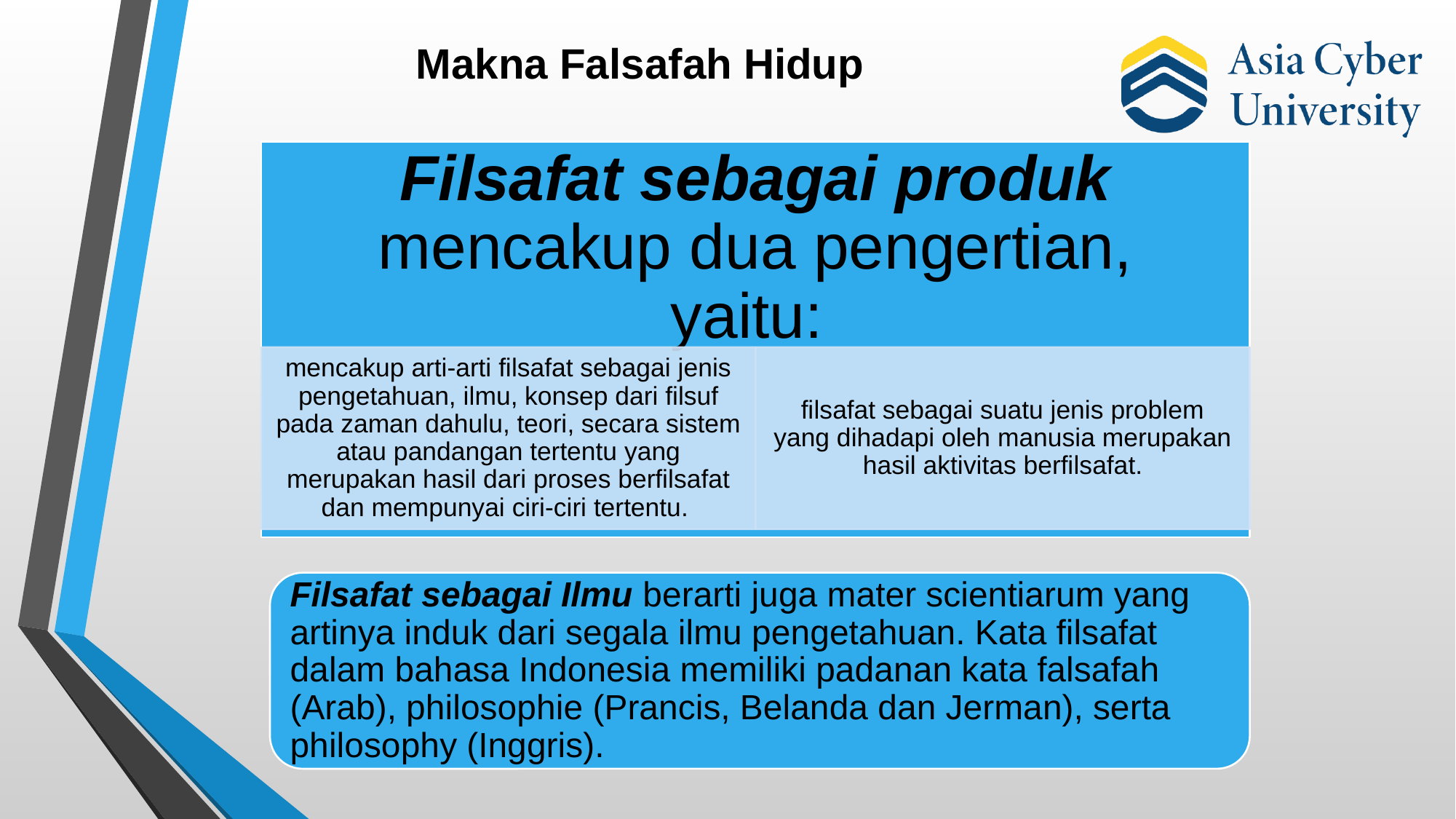

Makna Falsafah Hidup
Filsafat sebagai produk mencakup dua pengertian, yaitu:
mencakup arti-arti filsafat sebagai jenis pengetahuan, ilmu, konsep dari filsuf pada zaman dahulu, teori, secara sistem atau pandangan tertentu yang merupakan hasil dari proses berfilsafat dan mempunyai ciri-ciri tertentu.
filsafat sebagai suatu jenis problem yang dihadapi oleh manusia merupakan hasil aktivitas berfilsafat.
Filsafat sebagai Ilmu berarti juga mater scientiarum yang artinya induk dari segala ilmu pengetahuan. Kata filsafat dalam bahasa Indonesia memiliki padanan kata falsafah (Arab), philosophie (Prancis, Belanda dan Jerman), serta philosophy (Inggris).